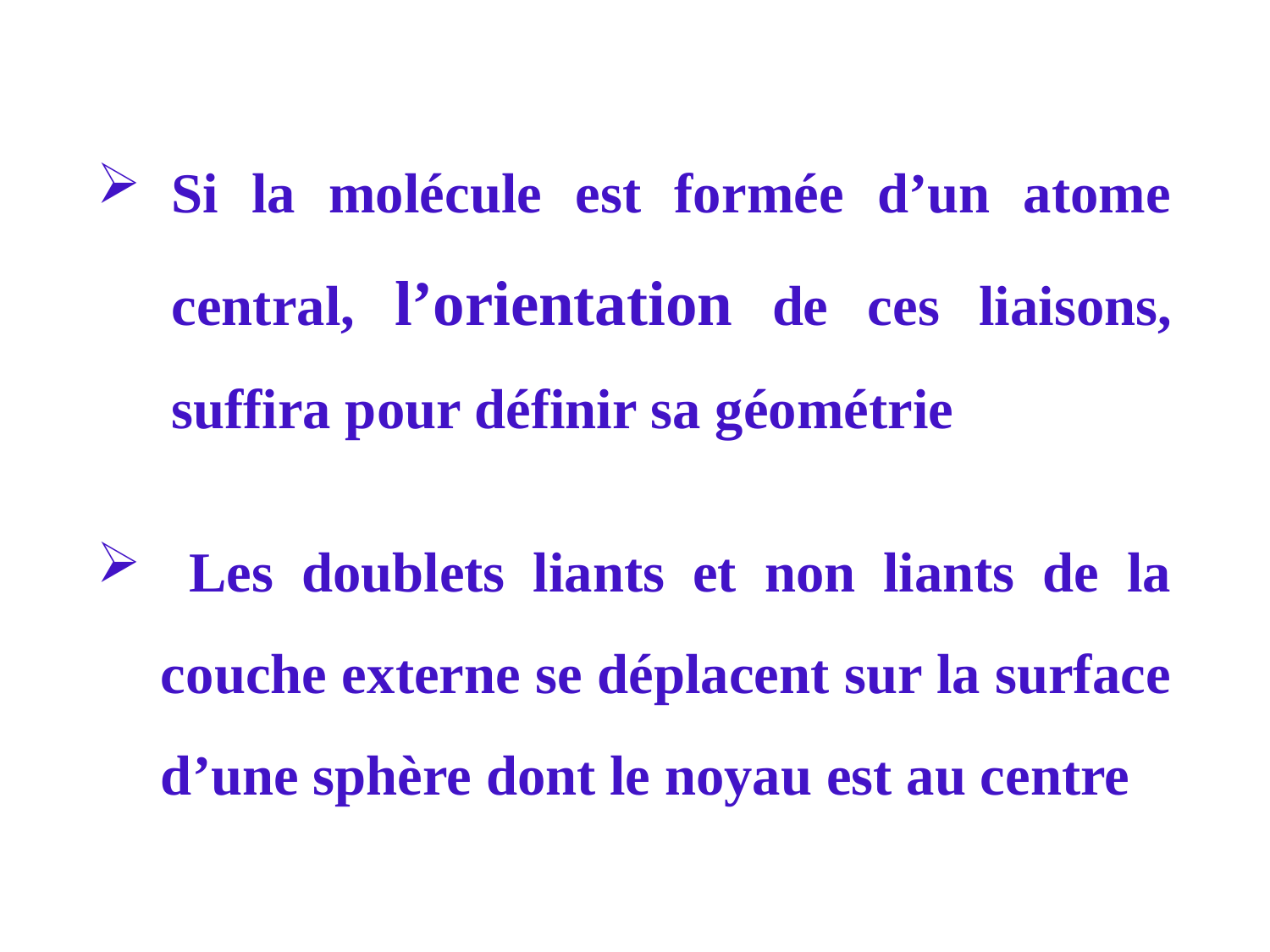

Si la molécule est formée d’un atome central, l’orientation de ces liaisons, suffira pour définir sa géométrie
 Les doublets liants et non liants de la couche externe se déplacent sur la surface d’une sphère dont le noyau est au centre